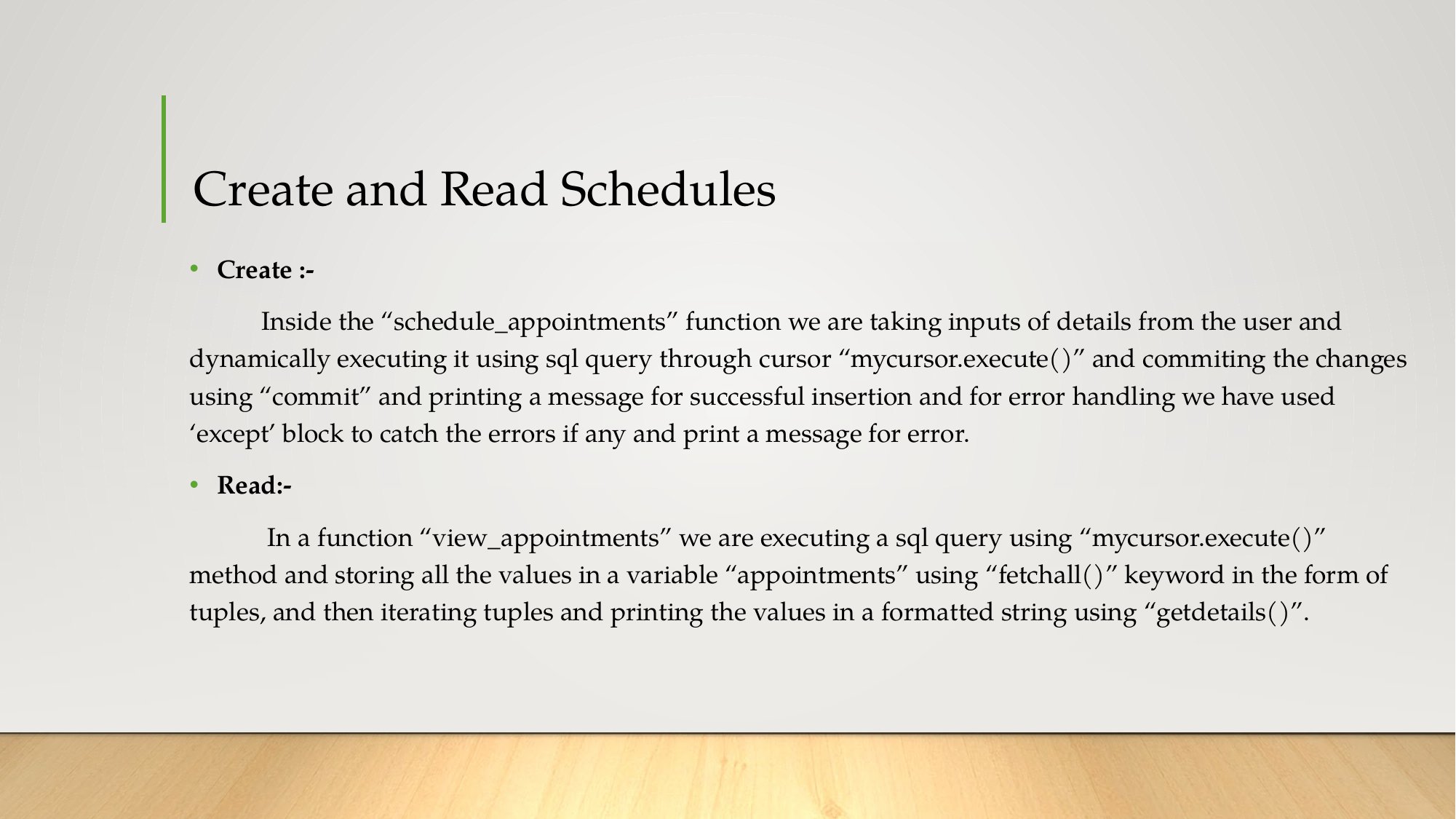

# Create and Read Schedules
Create :-
            Inside the “schedule_appointments” function we are taking inputs of details from the user and dynamically executing it using sql query through cursor “mycursor.execute()” and commiting the changes using “commit” and printing a message for successful insertion and for error handling we have used ‘except’ block to catch the errors if any and print a message for error.
Read:-
             In a function “view_appointments” we are executing a sql query using “mycursor.execute()” method and storing all the values in a variable “appointments” using “fetchall()” keyword in the form of tuples, and then iterating tuples and printing the values in a formatted string using “getdetails()”.